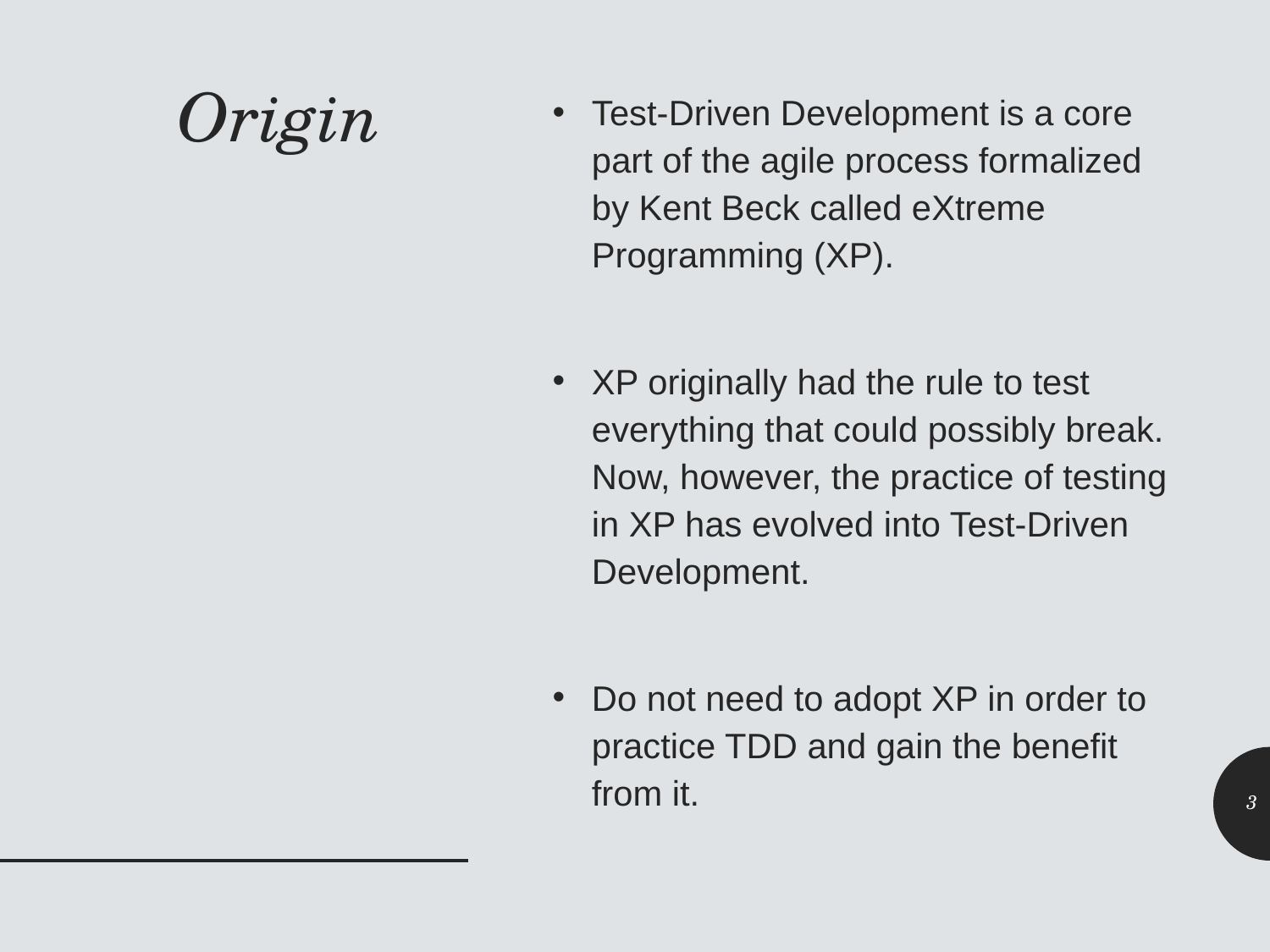

# Origin
Test-Driven Development is a core part of the agile process formalized by Kent Beck called eXtreme Programming (XP).

XP originally had the rule to test everything that could possibly break. Now, however, the practice of testing in XP has evolved into Test-Driven Development.

Do not need to adopt XP in order to practice TDD and gain the benefit from it.
3